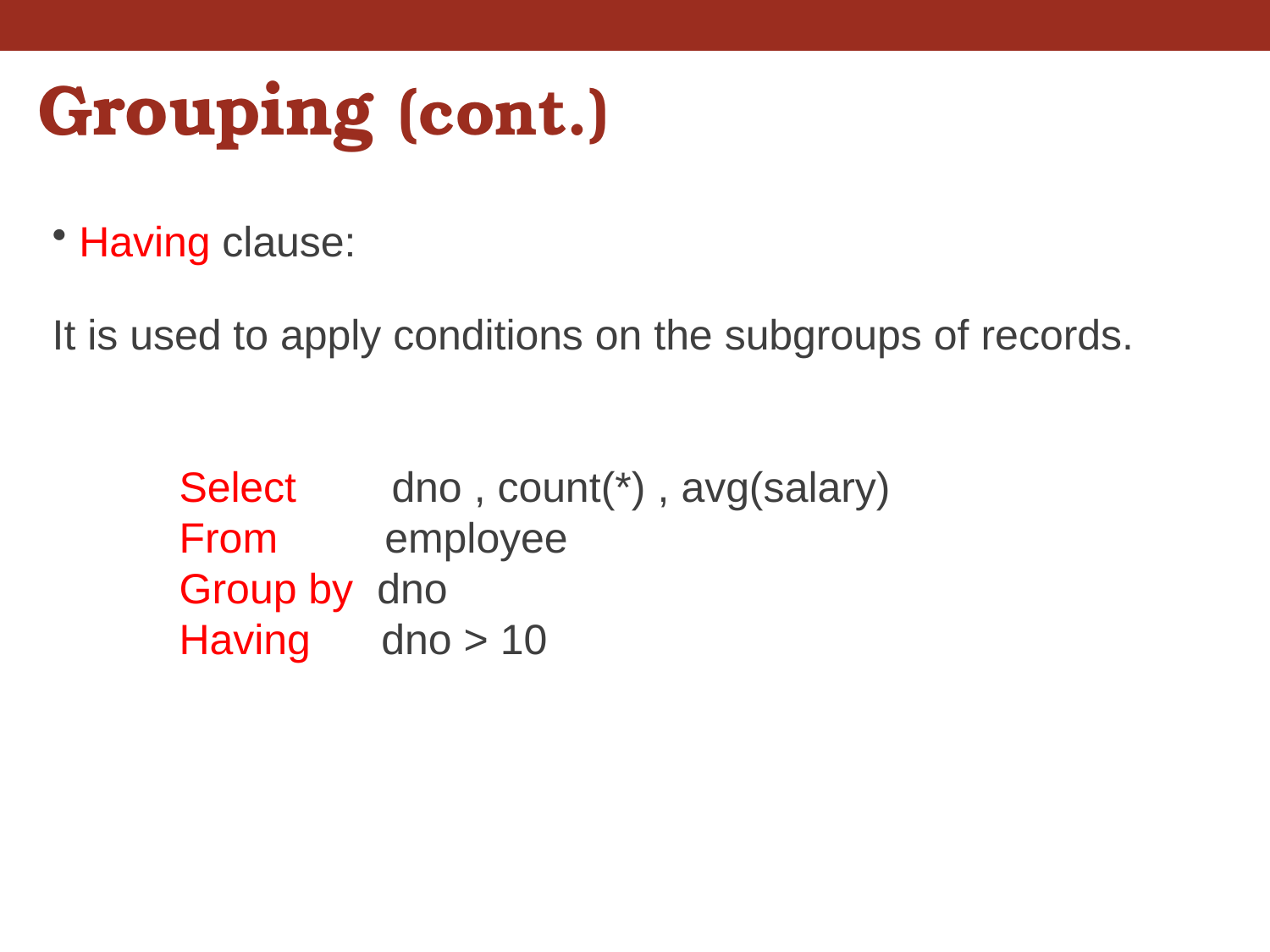

Grouping (cont.)
 Having clause:

It is used to apply conditions on the subgroups of records.

	Select        dno , count(*) , avg(salary)
	From         employee
	Group by  dno
	Having      dno > 10